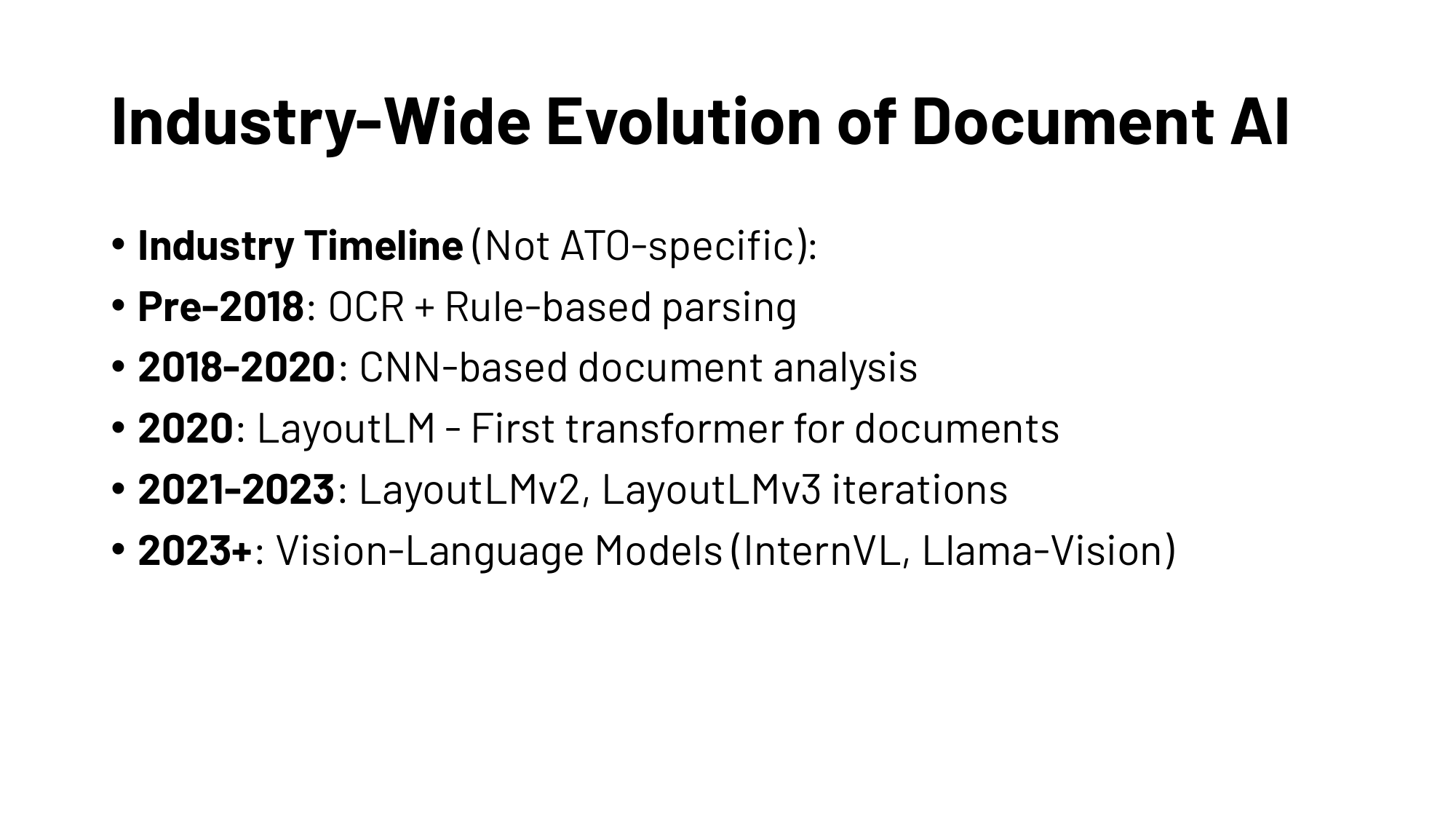

# Industry-Wide Evolution of Document AI
Industry Timeline (Not ATO-specific):
Pre-2018: OCR + Rule-based parsing
2018-2020: CNN-based document analysis
2020: LayoutLM - First transformer for documents
2021-2023: LayoutLMv2, LayoutLMv3 iterations
2023+: Vision-Language Models (InternVL, Llama-Vision)